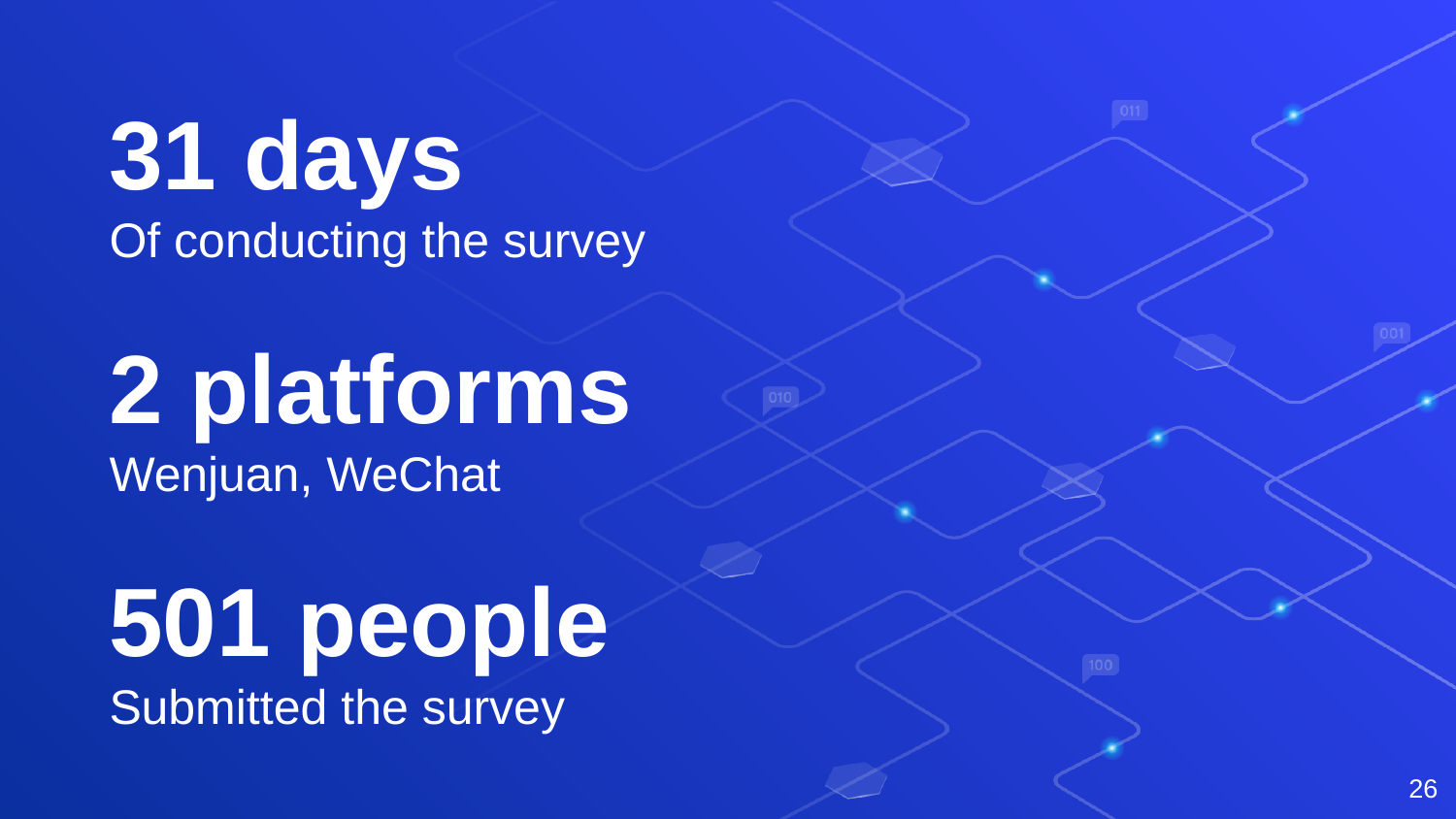

31 days
Of conducting the survey
2 platforms
Wenjuan, WeChat
501 people
Submitted the survey
26